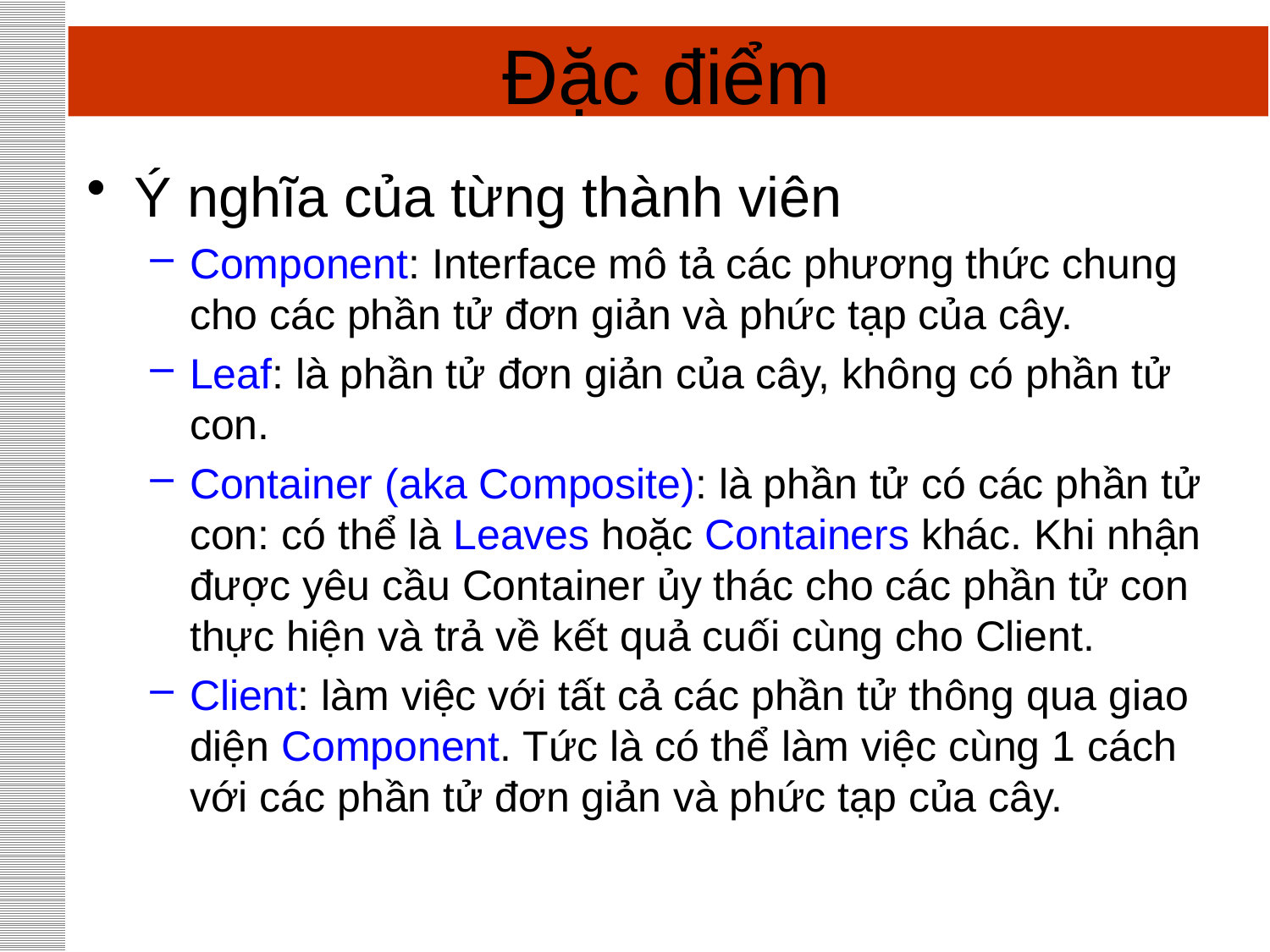

# Đặc điểm
Ý nghĩa của từng thành viên
Component: Interface mô tả các phương thức chung cho các phần tử đơn giản và phức tạp của cây.
Leaf: là phần tử đơn giản của cây, không có phần tử con.
Container (aka Composite): là phần tử có các phần tử con: có thể là Leaves hoặc Containers khác. Khi nhận được yêu cầu Container ủy thác cho các phần tử con thực hiện và trả về kết quả cuối cùng cho Client.
Client: làm việc với tất cả các phần tử thông qua giao diện Component. Tức là có thể làm việc cùng 1 cách với các phần tử đơn giản và phức tạp của cây.